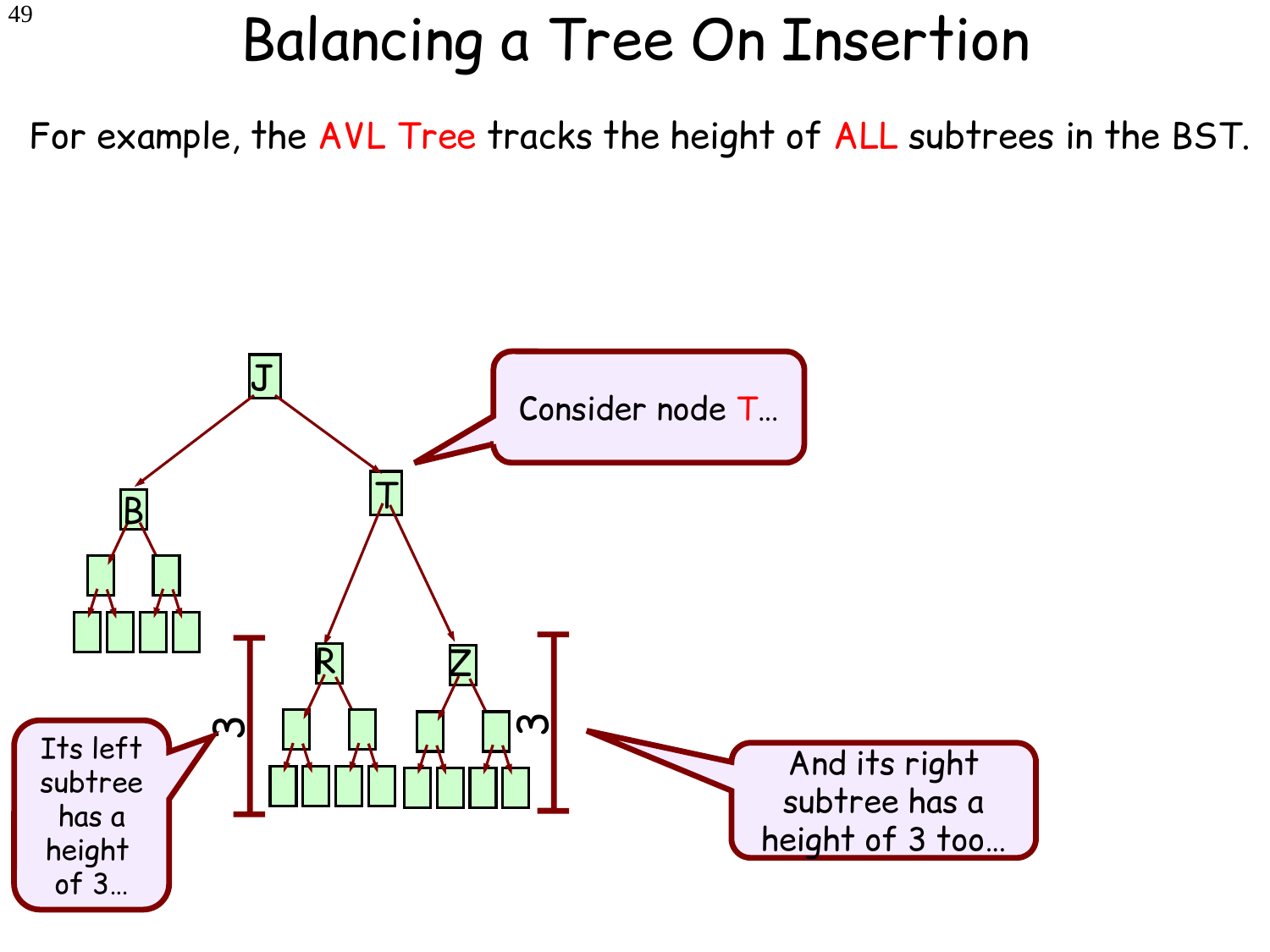

# Balancing a Tree On Insertion
49
For example, the AVL Tree tracks the height of ALL subtrees in the BST.
J
Consider node T…

T

B

R

3
Z

3

Its left subtree has a height
of 3…
And its right subtree has a height of 3 too…